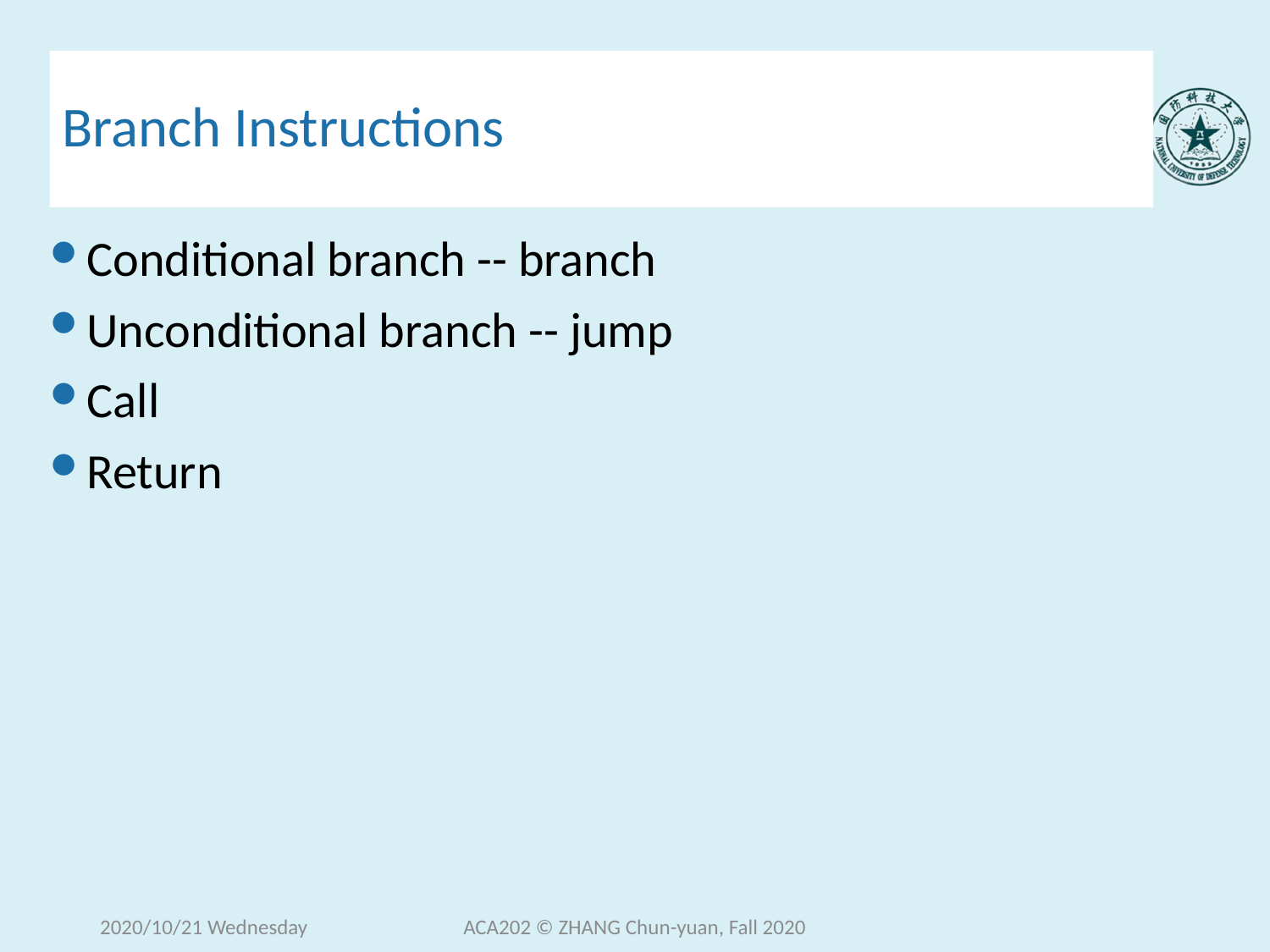

# Branch Instructions
Conditional branch -- branch
Unconditional branch -- jump
Call
Return
2020/10/21 Wednesday
ACA202 © ZHANG Chun-yuan, Fall 2020
16